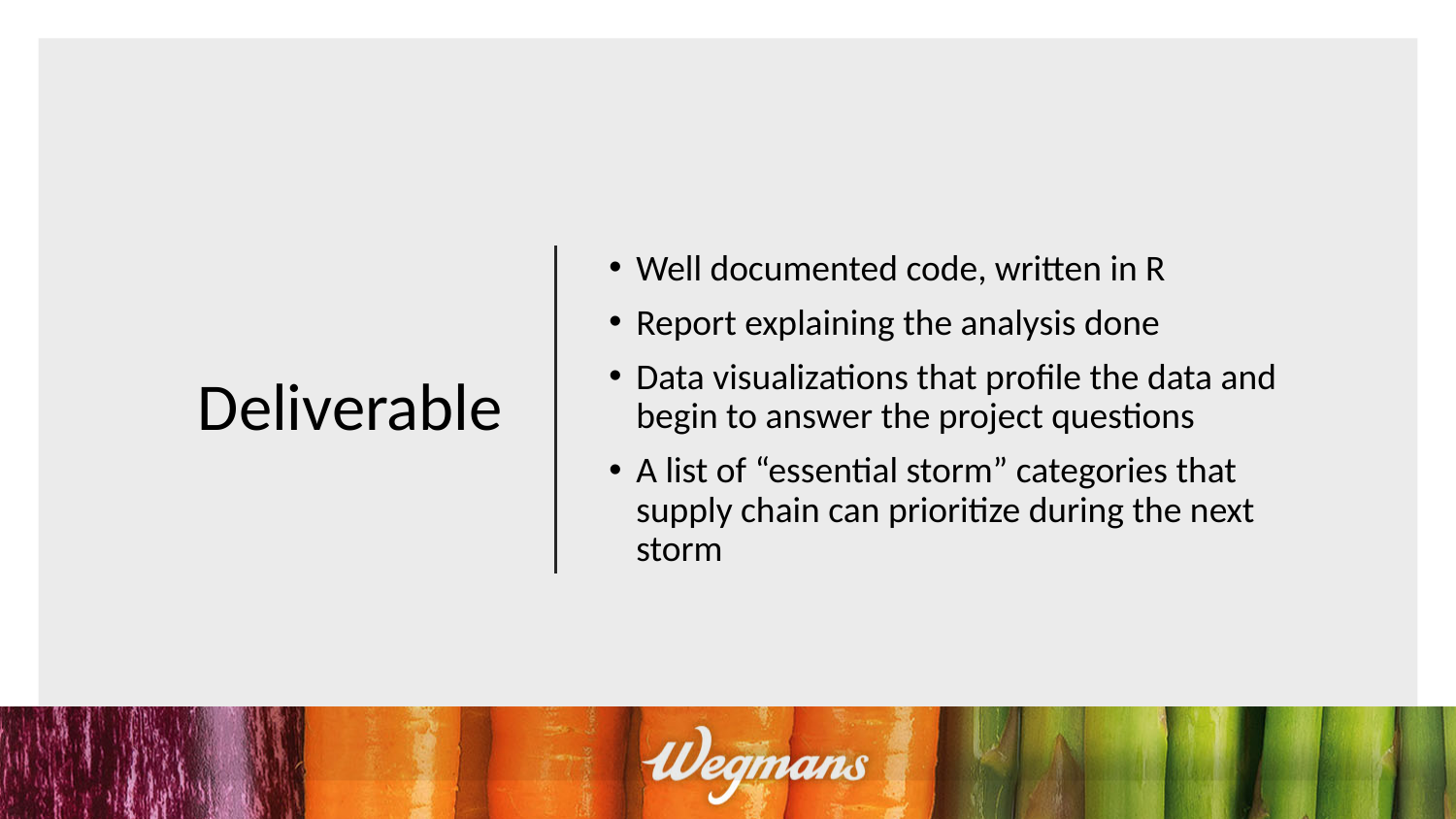

# Deliverable
Well documented code, written in R
Report explaining the analysis done
Data visualizations that profile the data and begin to answer the project questions
A list of “essential storm” categories that supply chain can prioritize during the next storm